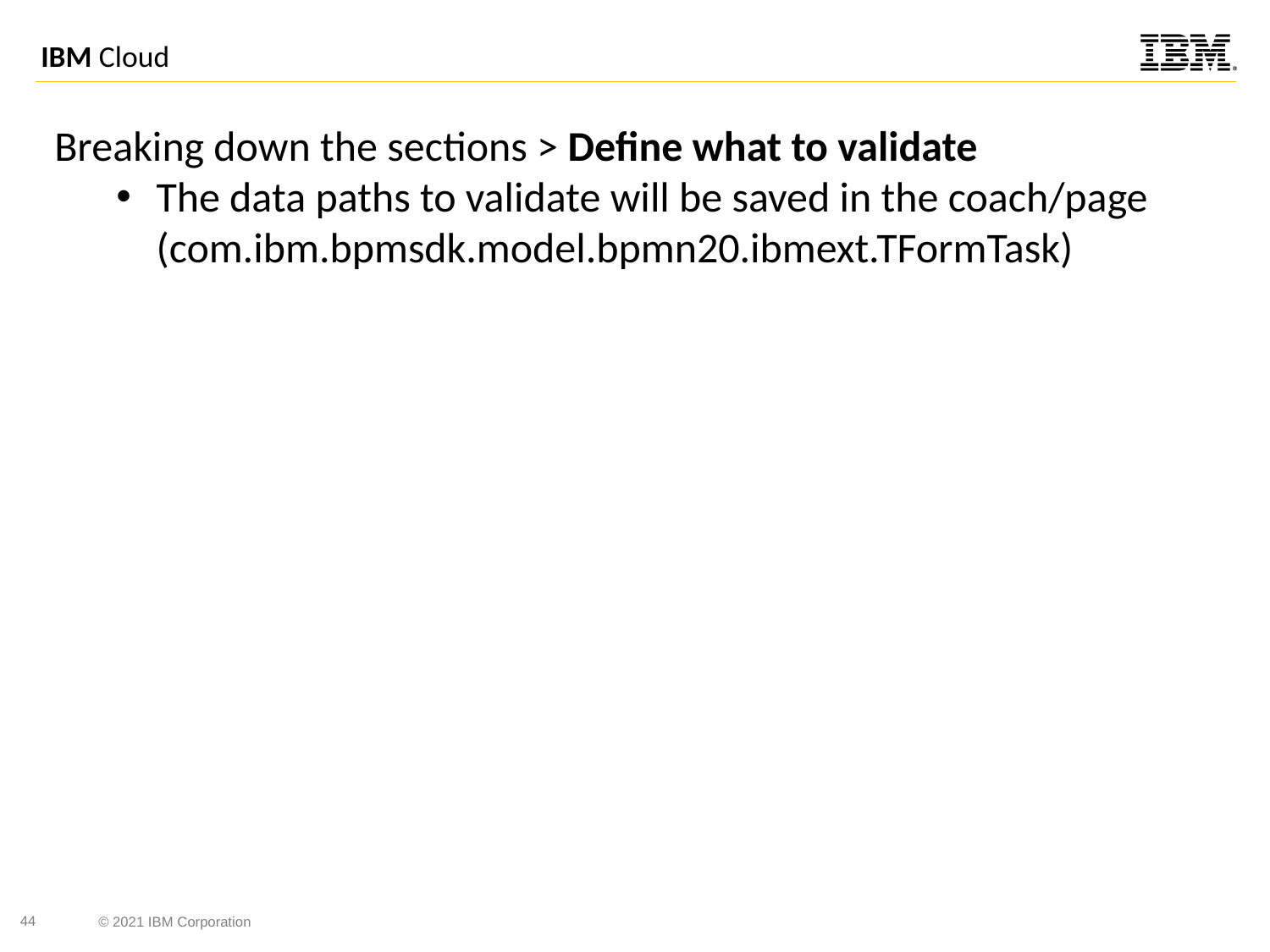

Breaking down the sections > Define what to validate
The data paths to validate will be saved in the coach/page (com.ibm.bpmsdk.model.bpmn20.ibmext.TFormTask)